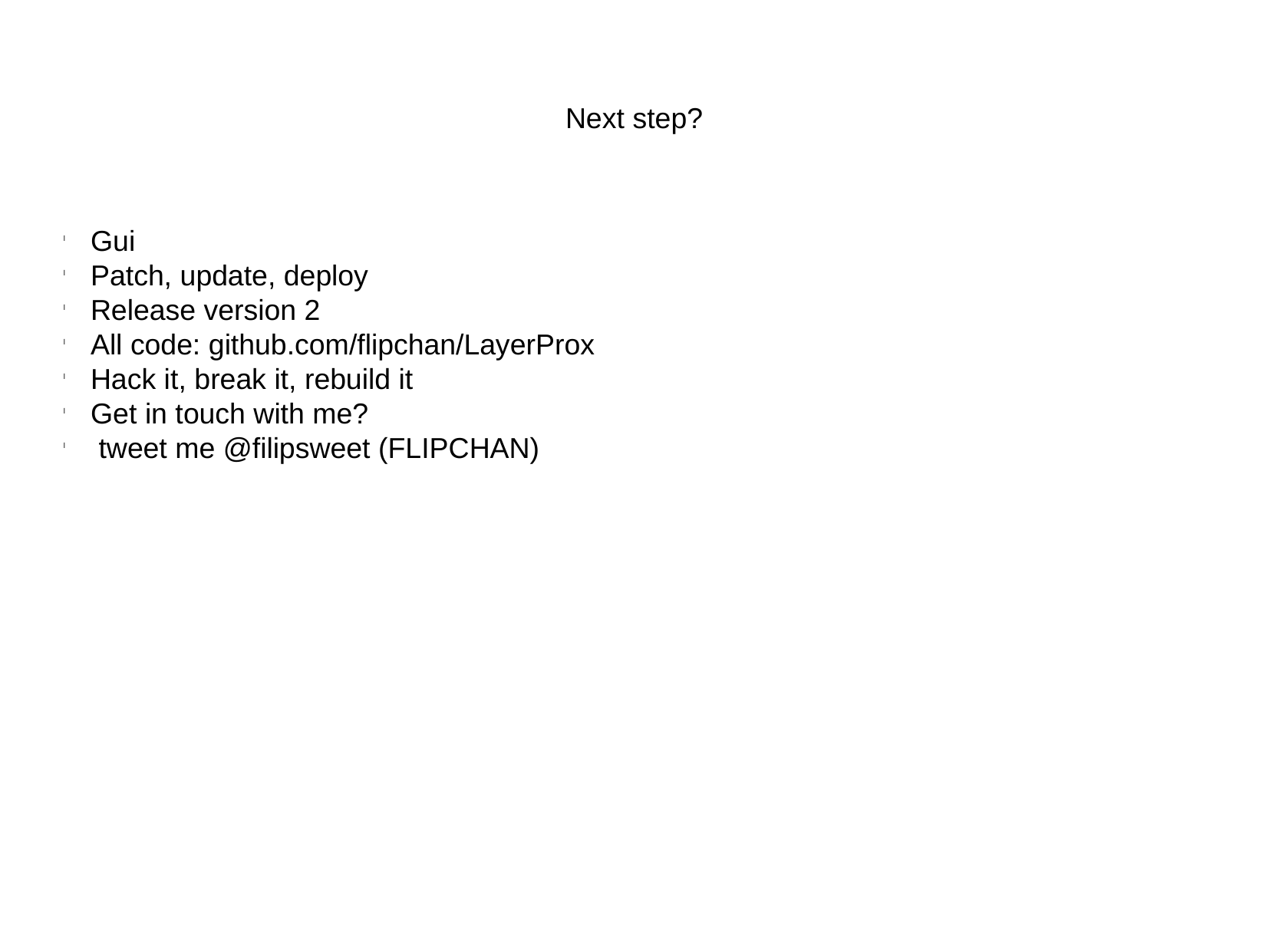

Next step?
Gui
Patch, update, deploy
Release version 2
All code: github.com/flipchan/LayerProx
Hack it, break it, rebuild it
Get in touch with me?
 tweet me @filipsweet (FLIPCHAN)